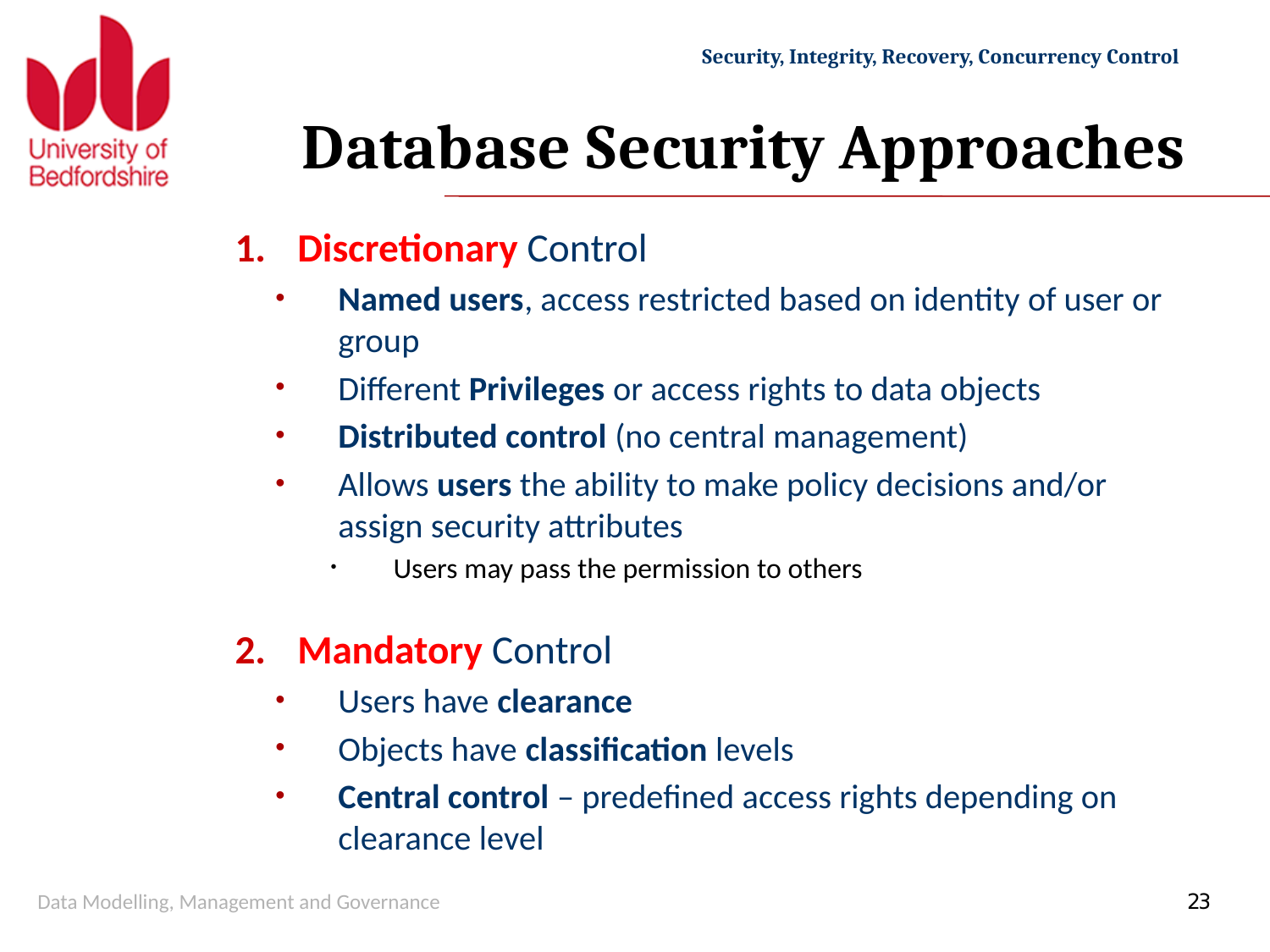

# Database Security Approaches
Discretionary Control
Named users, access restricted based on identity of user or group
Different Privileges or access rights to data objects
Distributed control (no central management)
Allows users the ability to make policy decisions and/or assign security attributes
Users may pass the permission to others

Mandatory Control
Users have clearance
Objects have classification levels
Central control – predefined access rights depending on clearance level

Data Modelling, Management and Governance